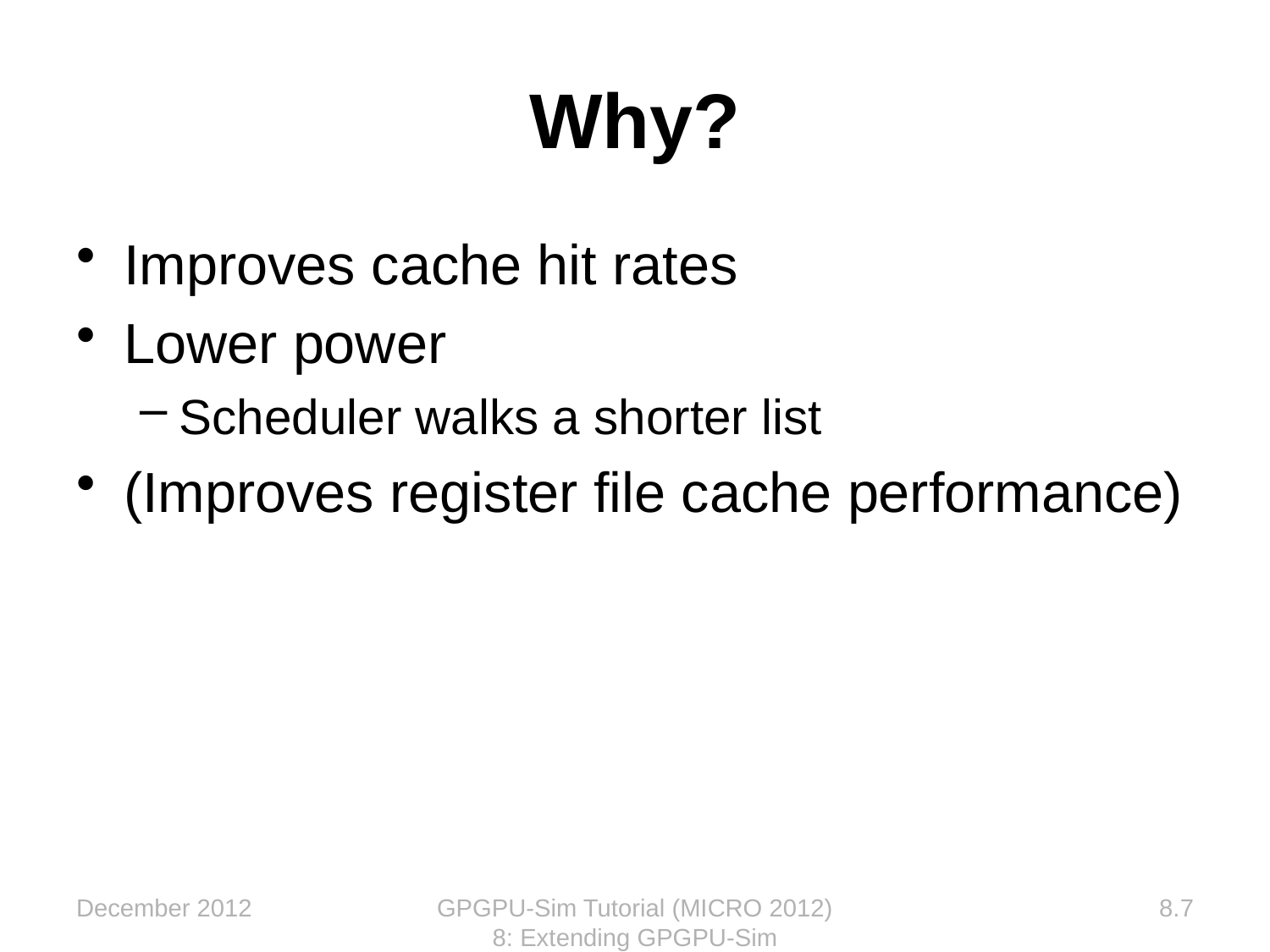

# Why?
Improves cache hit rates
Lower power
Scheduler walks a shorter list
(Improves register file cache performance)

December 2012
GPGPU-Sim Tutorial (MICRO 2012) 8: Extending GPGPU-Sim
8.7